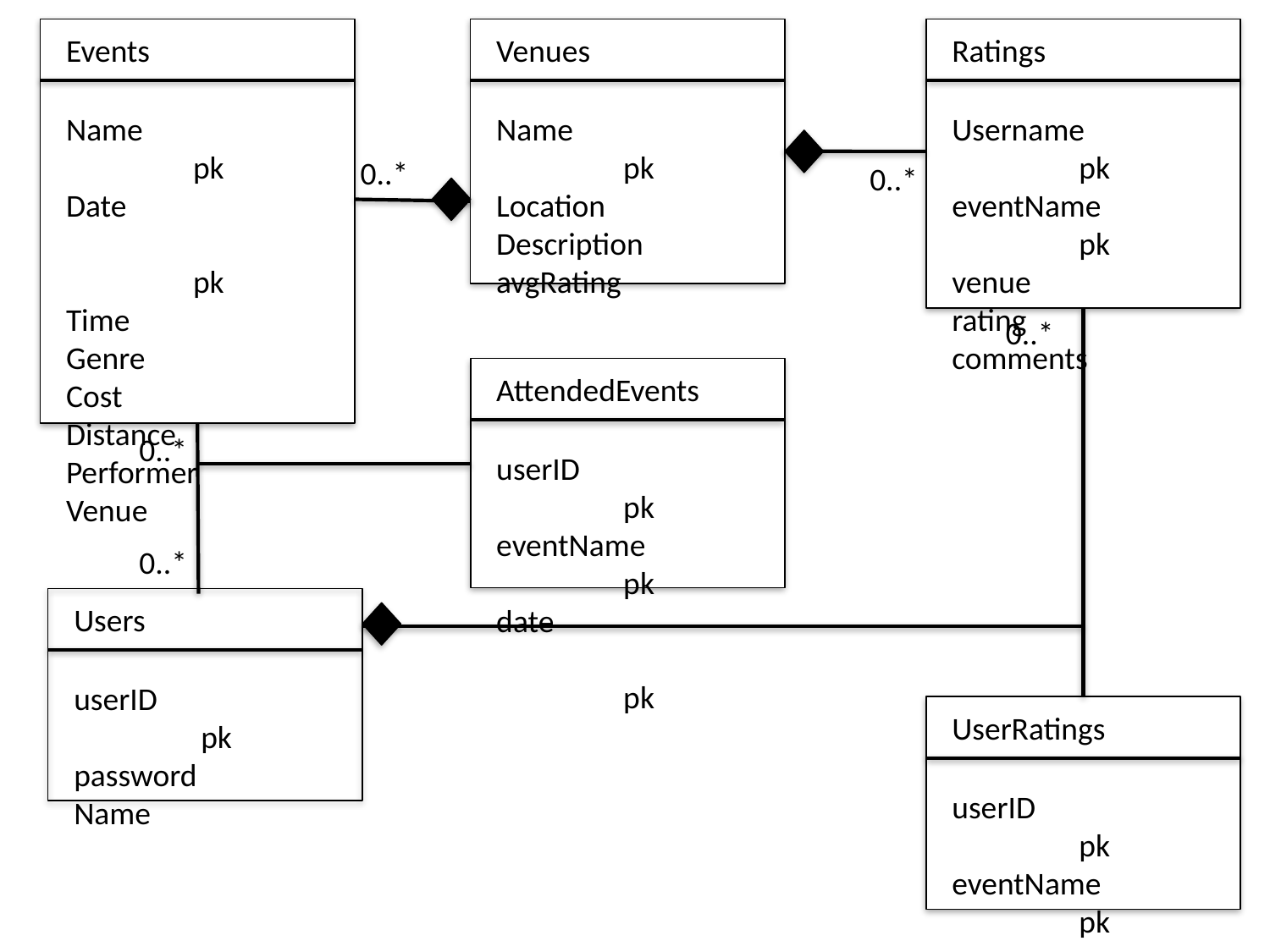

Events
Venues
Ratings
Name		pk
Date			pk
Time
Genre
Cost
Distance
Performer
Venue
Name		pk
Location
Description
avgRating
Username	pk
eventName	pk
venue
rating
comments

0..*
0..*

0..*

AttendedEvents
0..*
userID		pk
eventName	pk
date			pk
0..*

Users

userID		pk
password
Name

UserRatings
userID		pk
eventName	pk